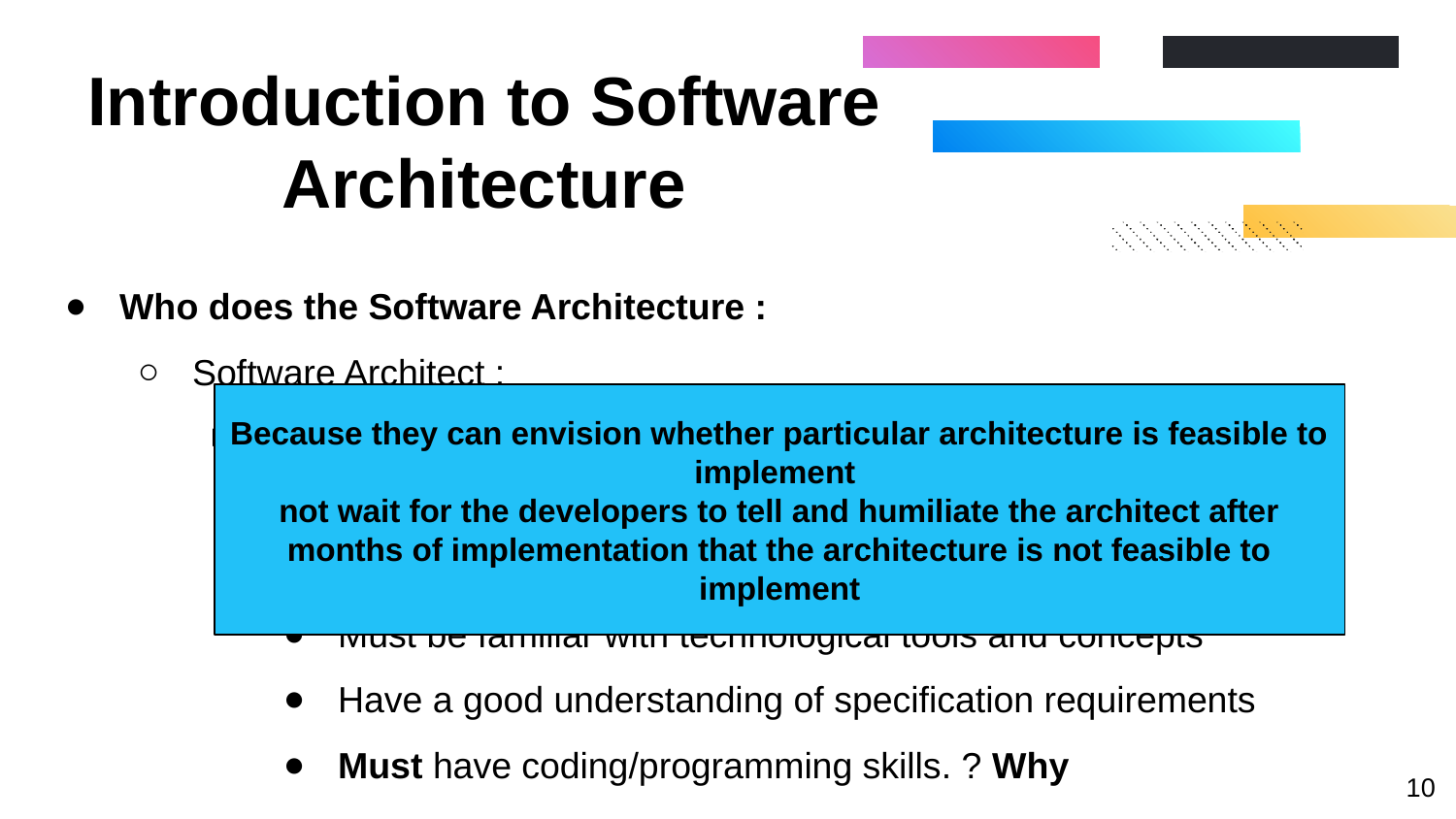

# Introduction to Software Architecture
Who does the Software Architecture :
Software Architect :
Designs a functional system the qualities of being Fast,  Secure, Reliable and Maintainable  by selecting the optimal technology platforms and architectural patterns to achieve such goals.
Must be familiar with technological tools and concepts
Have a good understanding of specification requirements
Must have coding/programming skills. ? Why
Because they can envision whether particular architecture is feasible to implement
not wait for the developers to tell and humiliate the architect after months of implementation that the architecture is not feasible to implement
10